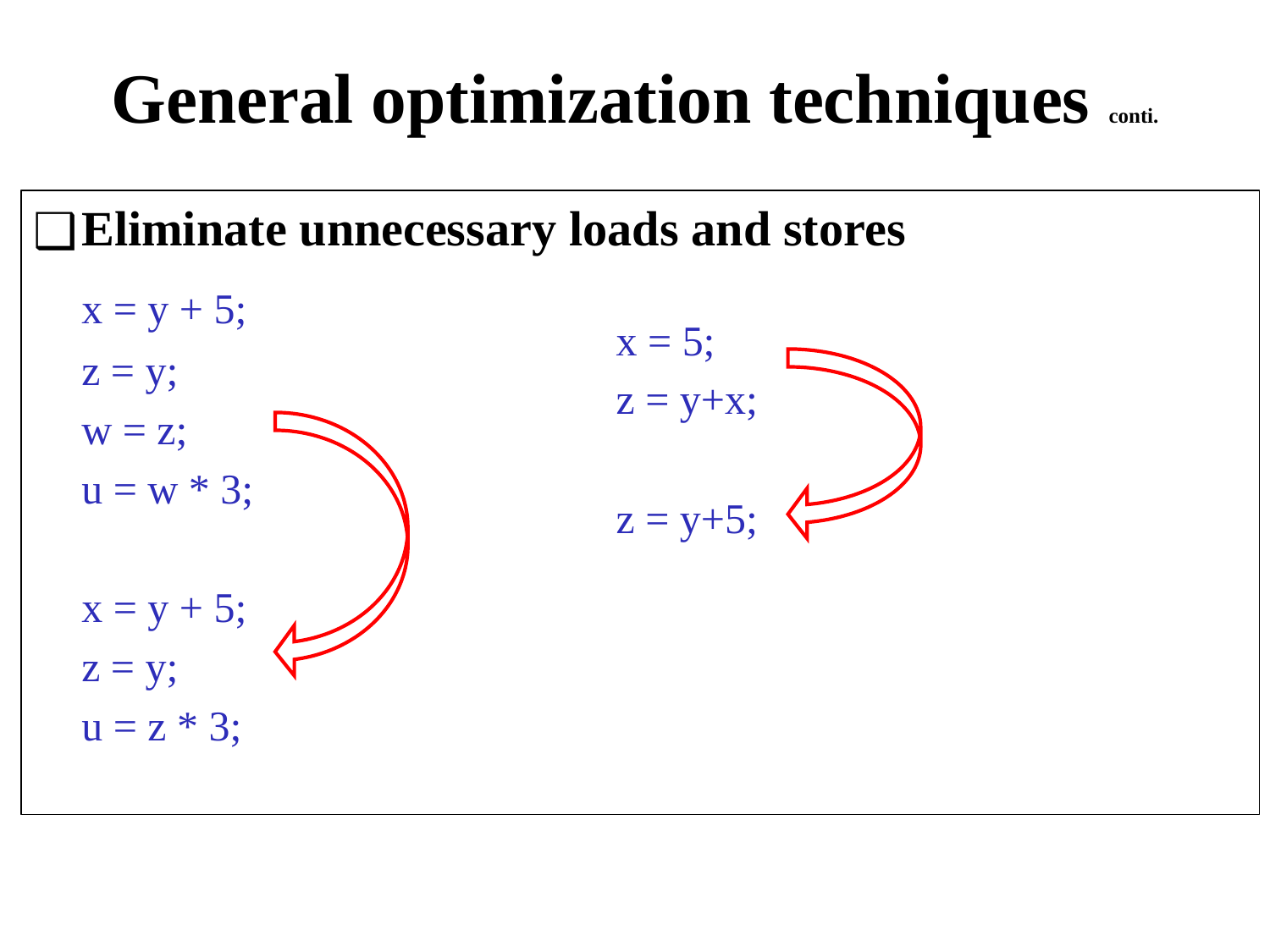

# General optimization techniques conti.
Eliminate unnecessary loads and stores
	x = y + 5;
	z = y;
	w = z;
	u = w * 3;

	x = y + 5;
	z = y;
	u = z * 3;

x = 5;
z = y+x;

z = y+5;